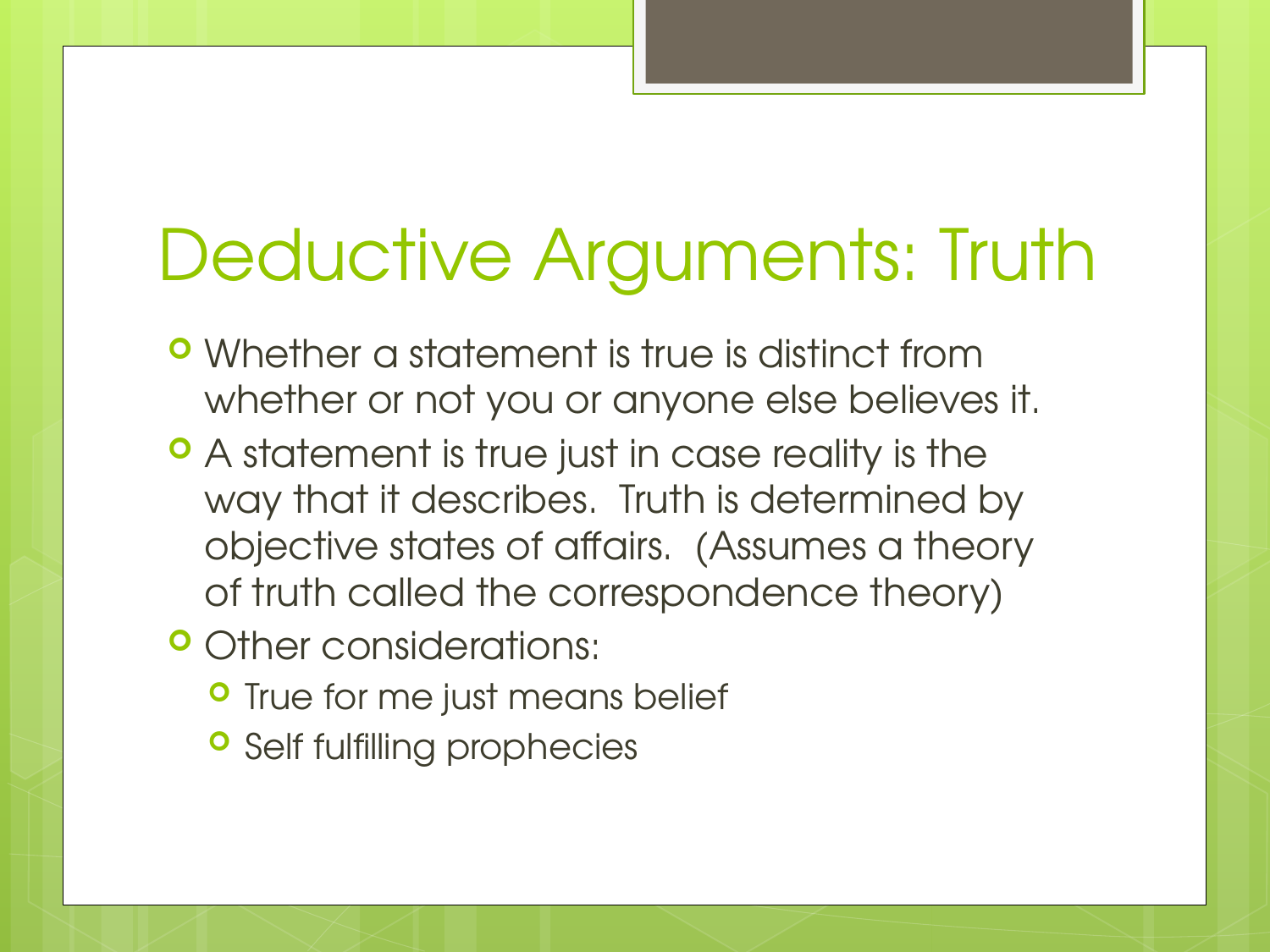

# Deductive Arguments: Truth
Whether a statement is true is distinct from whether or not you or anyone else believes it.
A statement is true just in case reality is the way that it describes.  Truth is determined by objective states of affairs.  (Assumes a theory of truth called the correspondence theory)
Other considerations:
True for me just means belief
Self fulfilling prophecies